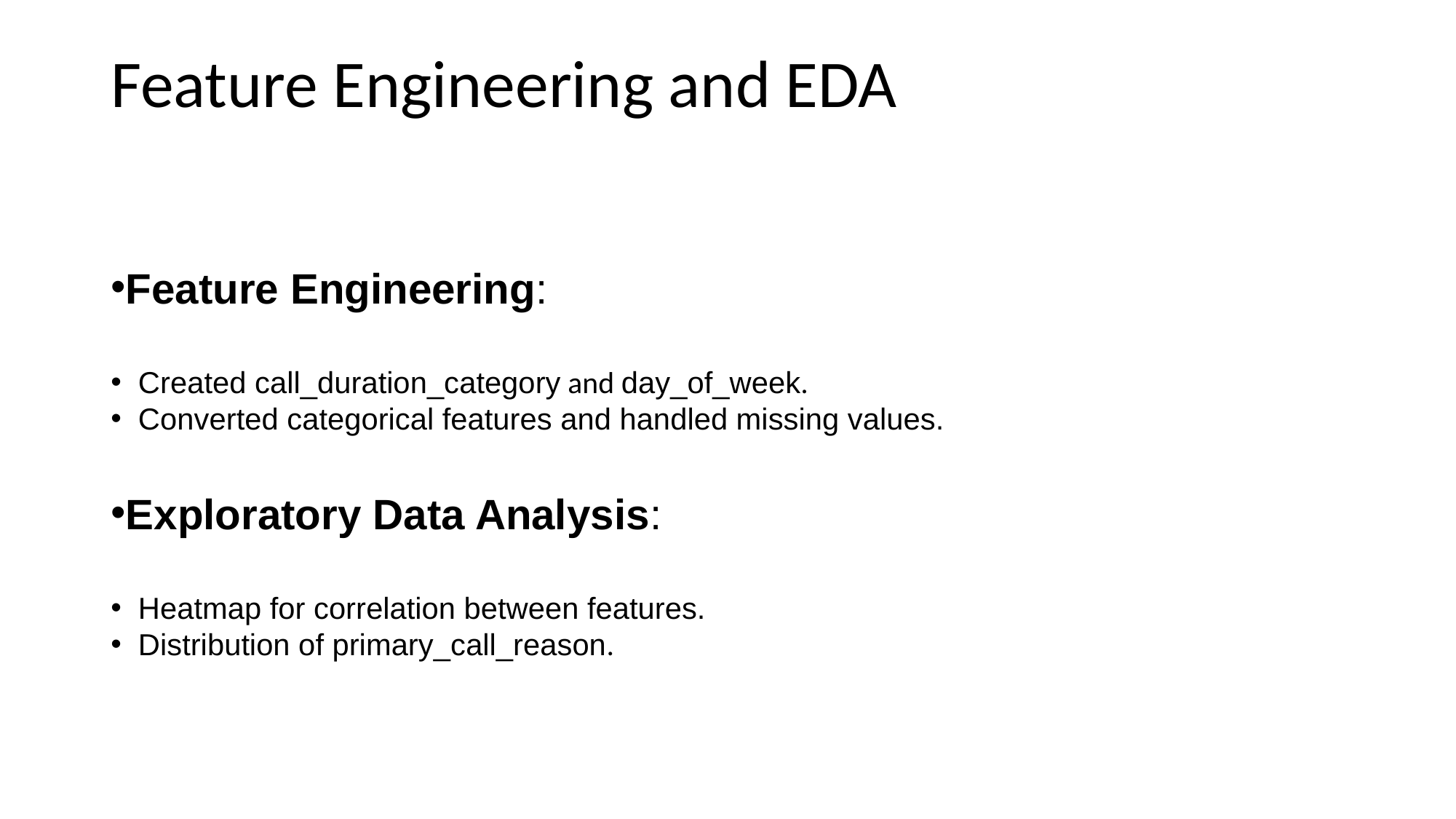

# Feature Engineering and EDA
Feature Engineering:

Created call_duration_category and day_of_week.
Converted categorical features and handled missing values.

Exploratory Data Analysis:

Heatmap for correlation between features.
Distribution of primary_call_reason.